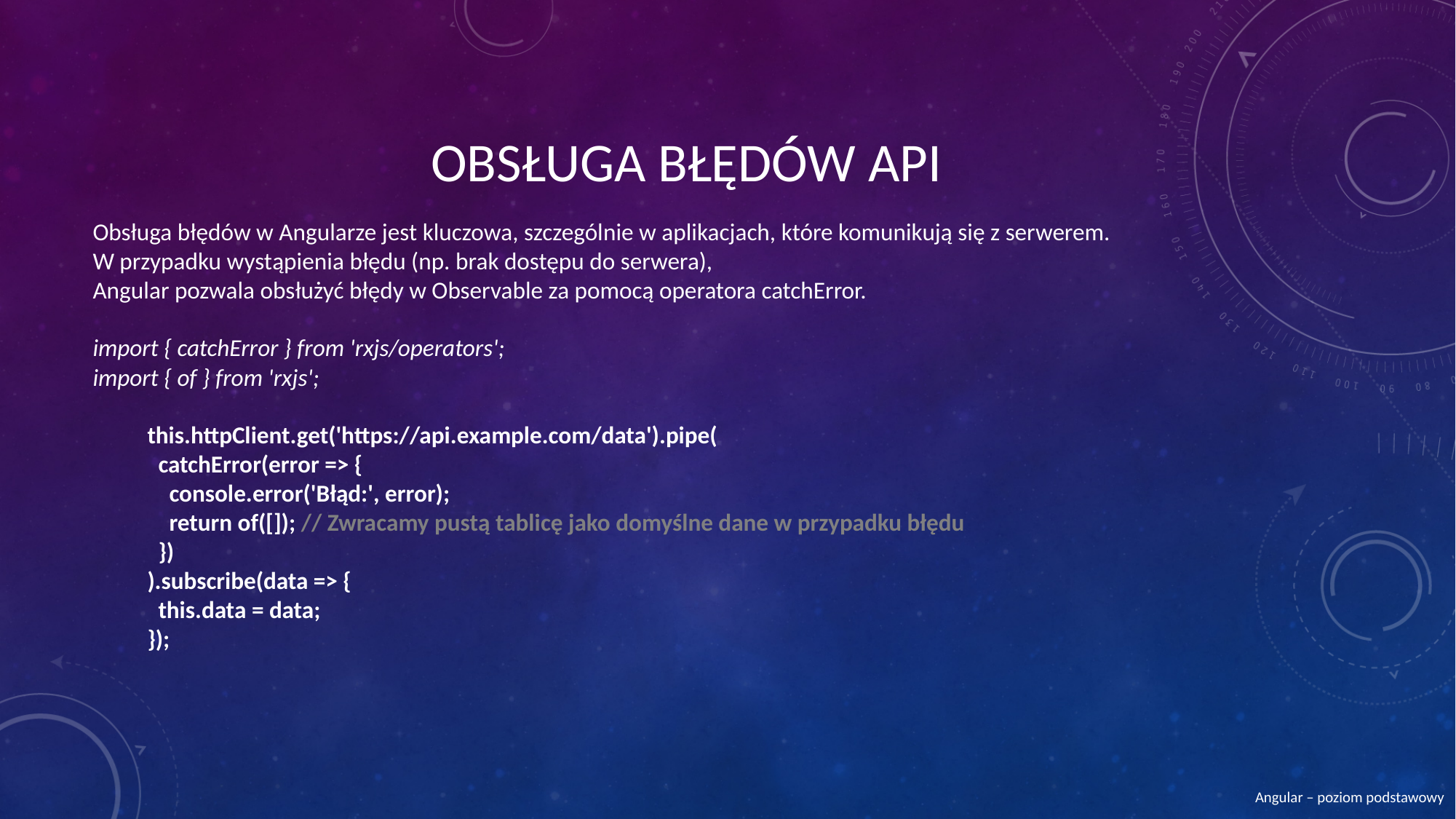

# Obsługa Błędów api
Obsługa błędów w Angularze jest kluczowa, szczególnie w aplikacjach, które komunikują się z serwerem.
W przypadku wystąpienia błędu (np. brak dostępu do serwera),
Angular pozwala obsłużyć błędy w Observable za pomocą operatora catchError.

import { catchError } from 'rxjs/operators';
import { of } from 'rxjs';

this.httpClient.get('https://api.example.com/data').pipe(
  catchError(error => {
    console.error('Błąd:', error);
    return of([]); // Zwracamy pustą tablicę jako domyślne dane w przypadku błędu
  })
).subscribe(data => {
  this.data = data;
});

Angular – poziom podstawowy